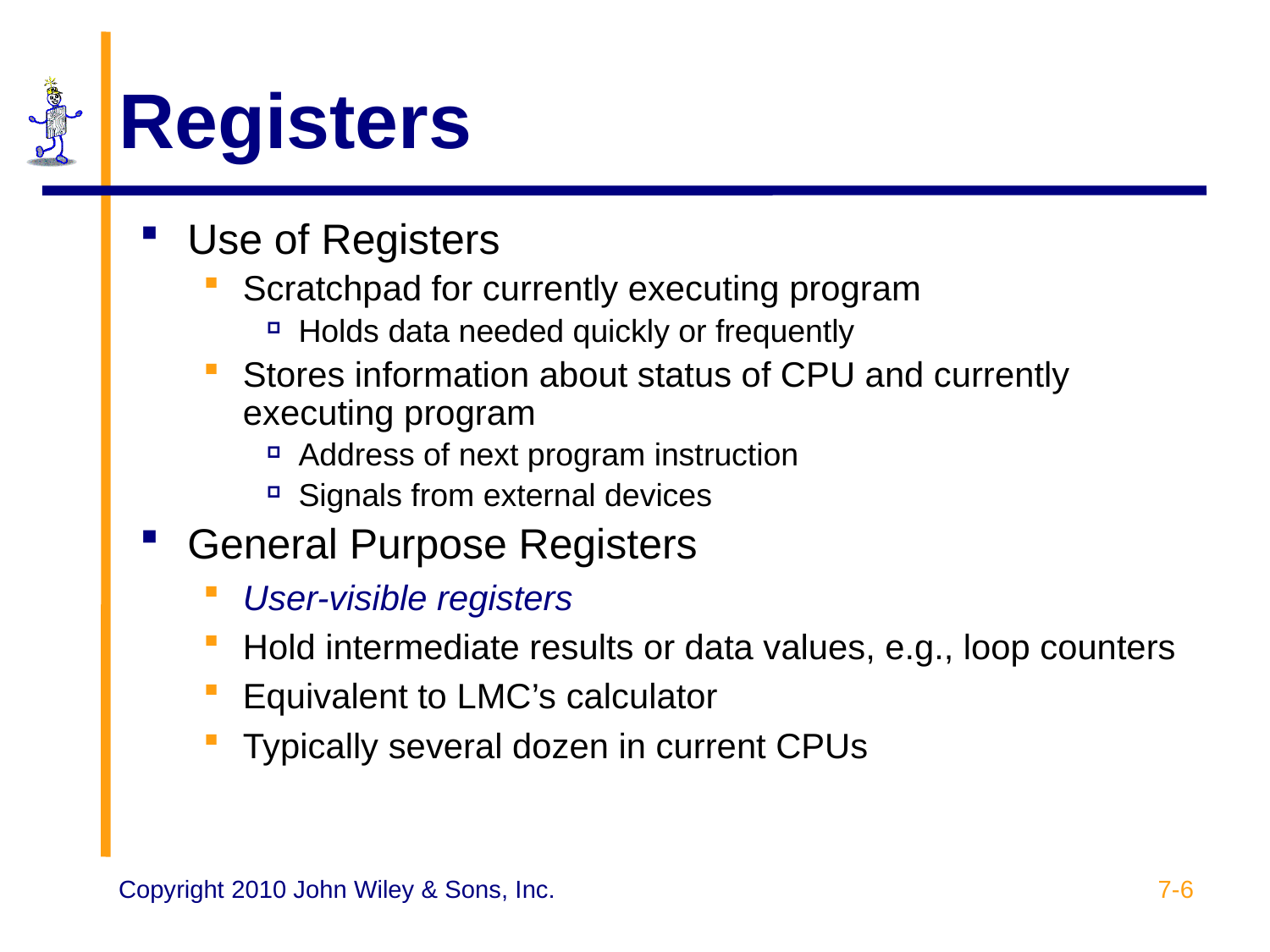

# Registers
Use of Registers
Scratchpad for currently executing program
Holds data needed quickly or frequently
Stores information about status of CPU and currently executing program
Address of next program instruction
Signals from external devices
General Purpose Registers
User-visible registers
Hold intermediate results or data values, e.g., loop counters
Equivalent to LMC’s calculator
Typically several dozen in current CPUs
7-6
Copyright 2010 John Wiley & Sons, Inc.